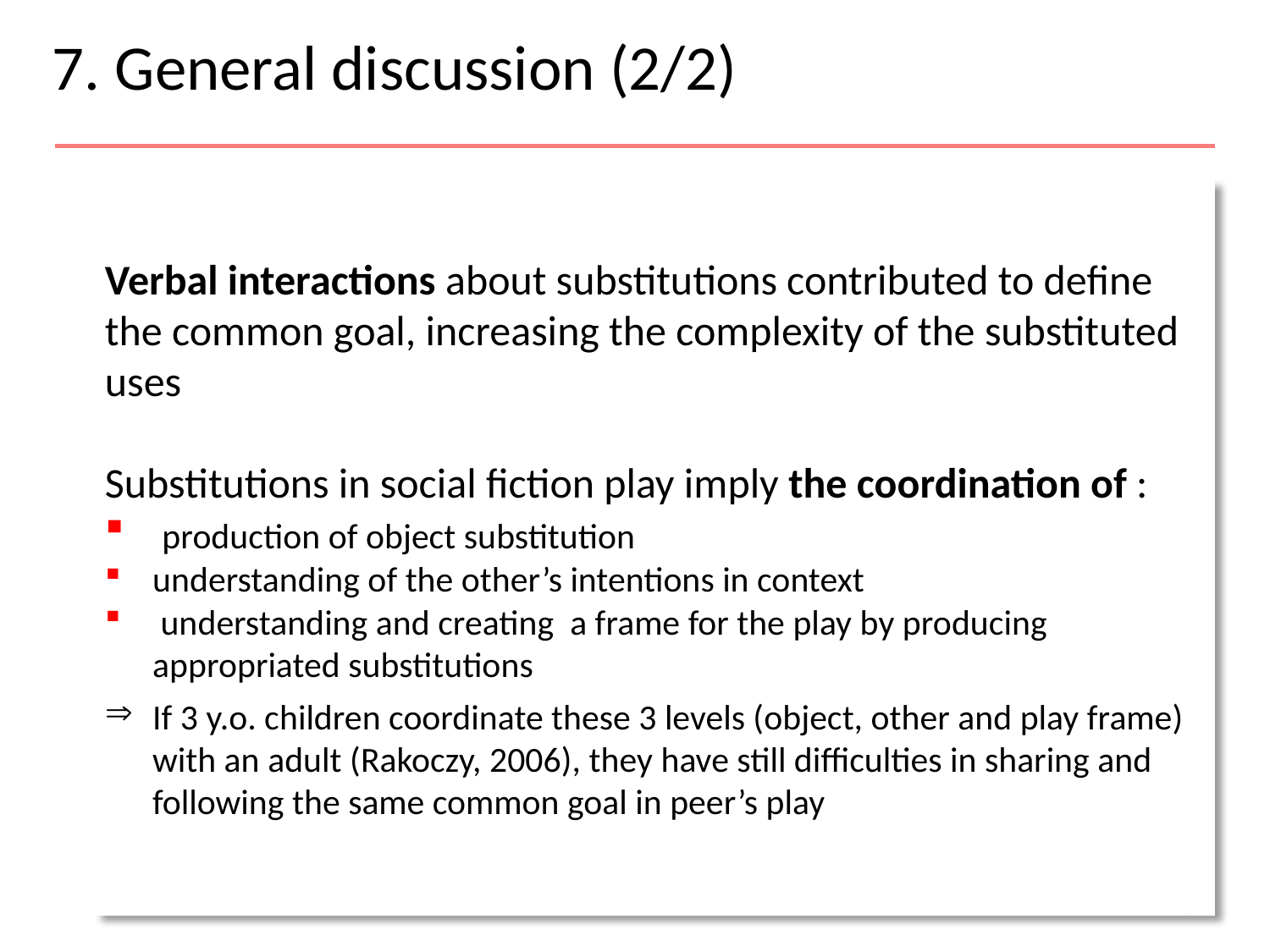

7. General discussion (2/2)

Verbal interactions about substitutions contributed to define the common goal, increasing the complexity of the substituted uses

Substitutions in social fiction play imply the coordination of :
 production of object substitution
understanding of the other’s intentions in context
 understanding and creating  a frame for the play by producing appropriated substitutions

If 3 y.o. children coordinate these 3 levels (object, other and play frame) with an adult (Rakoczy, 2006), they have still difficulties in sharing and following the same common goal in peer’s play

18